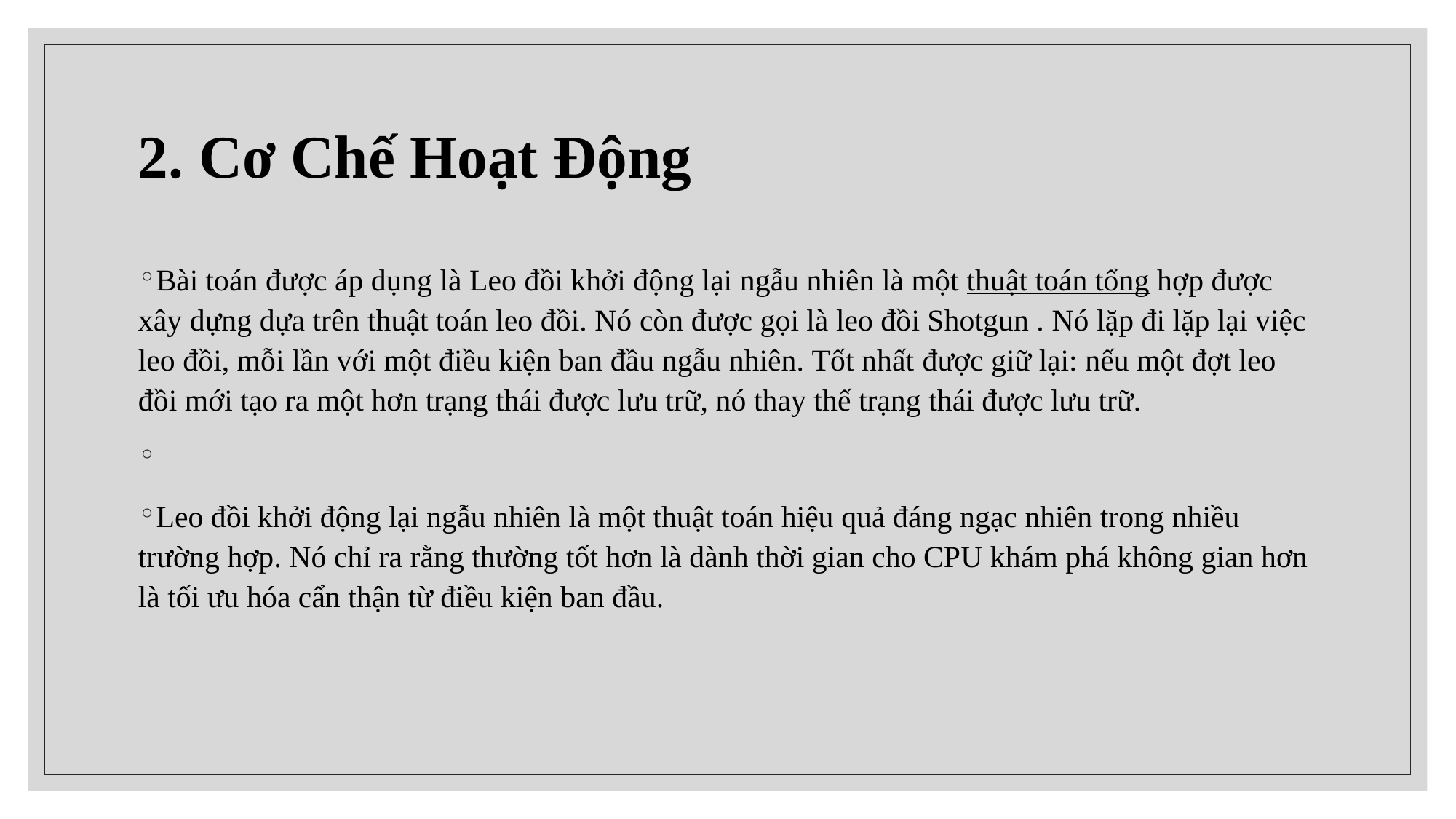

# 2. Cơ Chế Hoạt Động
Bài toán được áp dụng là Leo đồi khởi động lại ngẫu nhiên là một thuật toán tổng hợp được xây dựng dựa trên thuật toán leo đồi. Nó còn được gọi là leo đồi Shotgun . Nó lặp đi lặp lại việc leo đồi, mỗi lần với một điều kiện ban đầu ngẫu nhiên. Tốt nhất được giữ lại: nếu một đợt leo đồi mới tạo ra một hơn trạng thái được lưu trữ, nó thay thế trạng thái được lưu trữ.

Leo đồi khởi động lại ngẫu nhiên là một thuật toán hiệu quả đáng ngạc nhiên trong nhiều trường hợp. Nó chỉ ra rằng thường tốt hơn là dành thời gian cho CPU khám phá không gian hơn là tối ưu hóa cẩn thận từ điều kiện ban đầu.